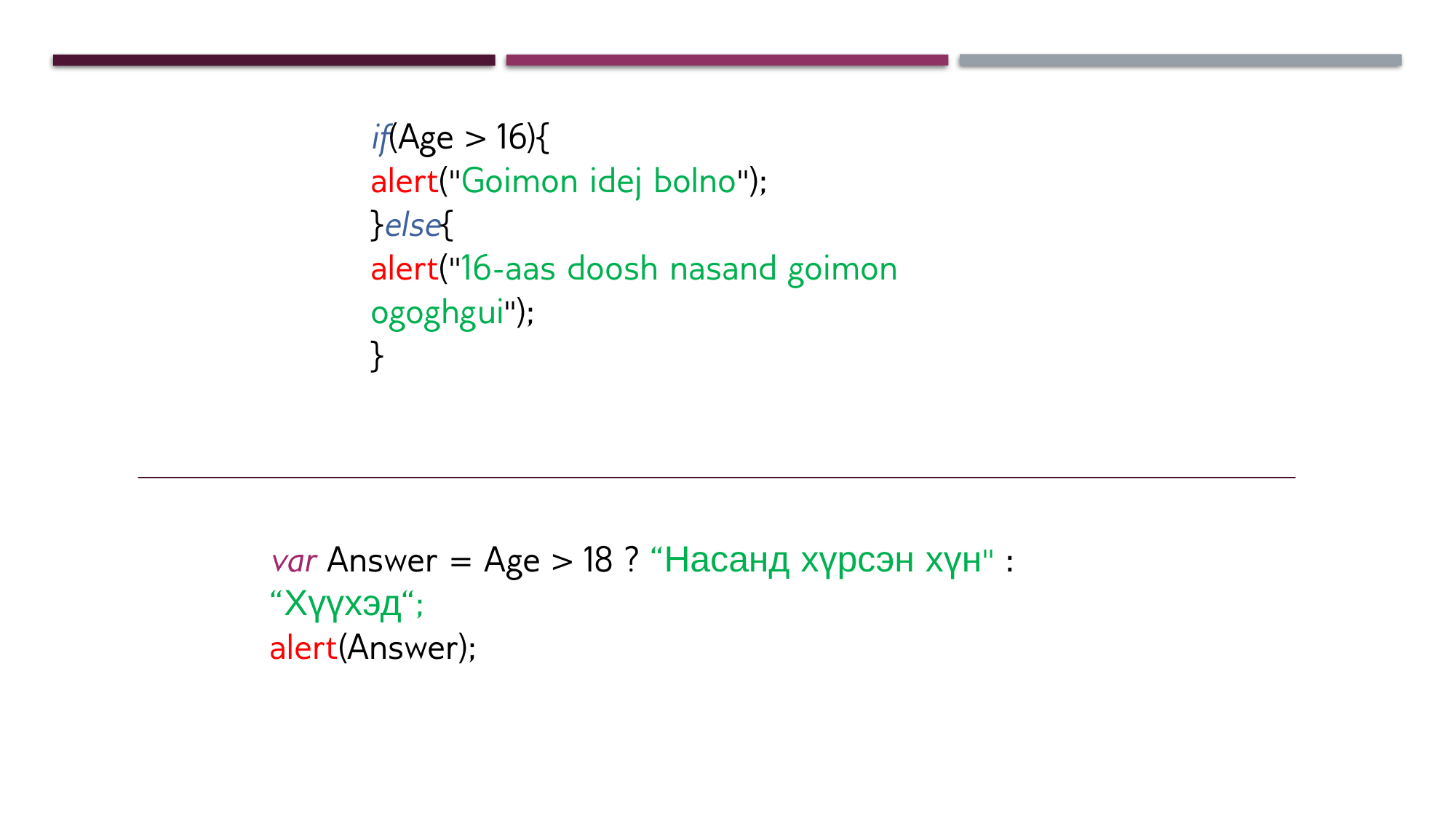

if(Age > 16){
alert("Goimon idej bolno");
}else{
alert("16-aas doosh nasand goimon ogoghgui");
}

var Answer = Age > 18 ? “Насанд хүрсэн хүн" : “Хүүхэд“;
alert(Answer);